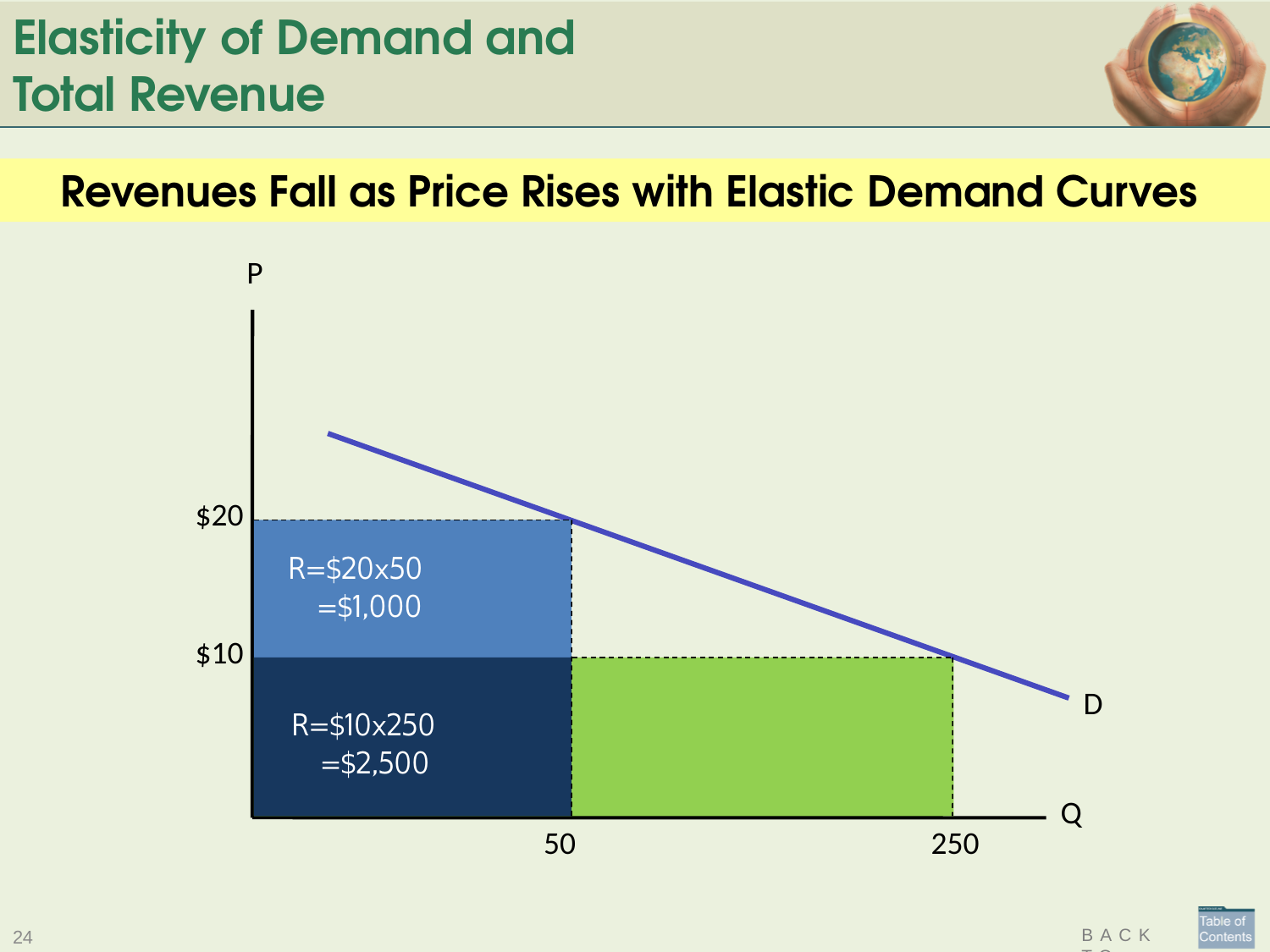

# Elasticity of Demand and Total Revenue
Revenues Fall as Price Rises with Elastic Demand Curves
P
Q

$10

D
R=$10x250
   =$2,500
250
$20

R=$20x50
   =$1,000

50
R=$10x250
   =$2,500
24